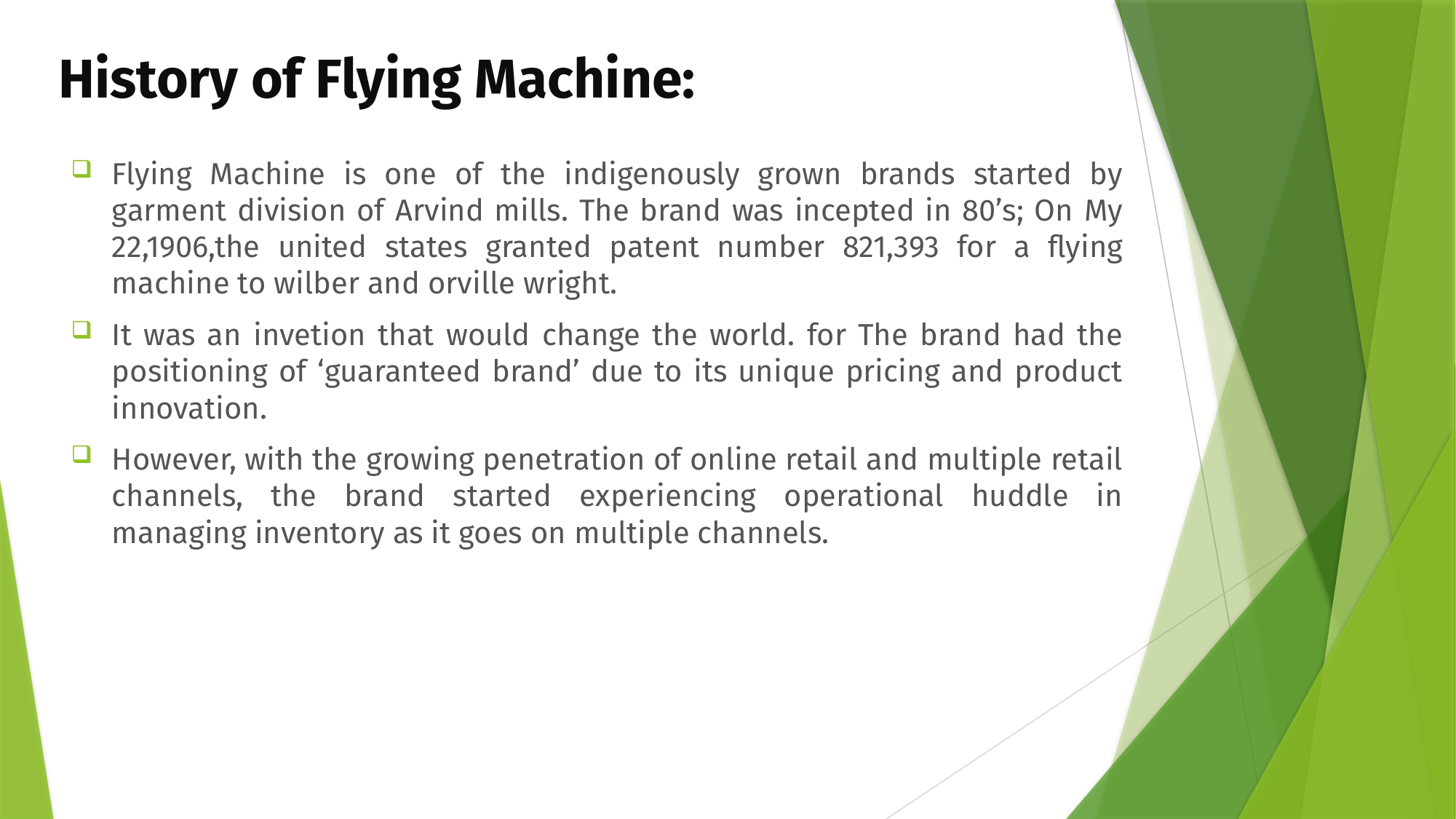

# History of Flying Machine:
Flying Machine is one of the indigenously grown brands started by garment division of Arvind mills. The brand was incepted in 80’s; On My 22,1906,the united states granted patent number 821,393 for a flying machine to wilber and orville wright.
It was an invetion that would change the world. for The brand had the positioning of ‘guaranteed brand’ due to its unique pricing and product innovation.
However, with the growing penetration of online retail and multiple retail channels, the brand started experiencing operational huddle in managing inventory as it goes on multiple channels.